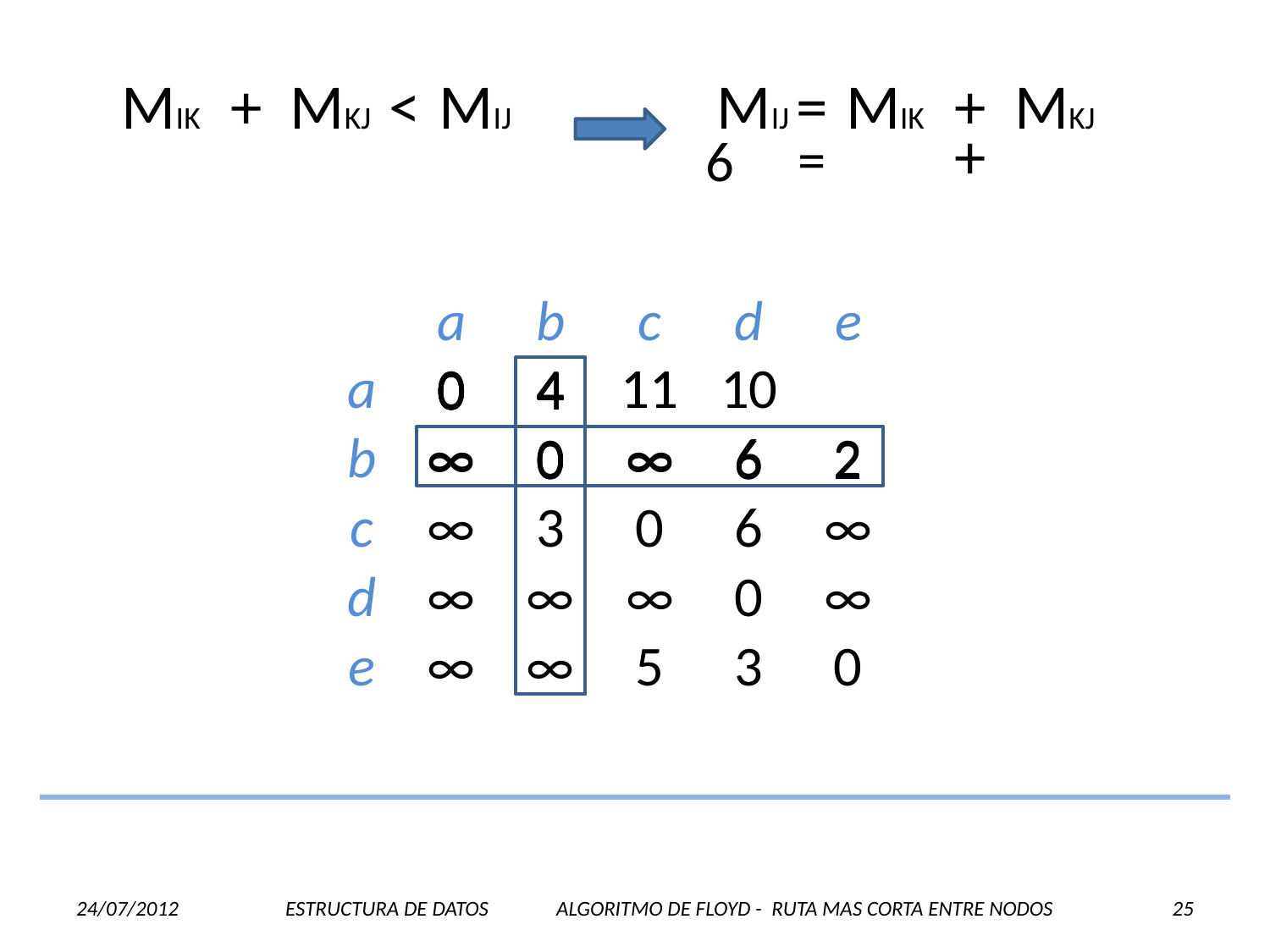

MIK
+
MKJ
<
MIJ
MIJ
=
MIK
+
MKJ

+
=
6
a
b
c
d
e
a
0
4
11
11
10
0
0
0
0
4
4
4
4
b
∞
0
∞
6
2
∞
0
0
∞
6
6
2

c
∞
3
0
6
∞

d
∞
∞
∞
0
∞
e
∞
∞
5
3
0
24/07/2012
ESTRUCTURA DE DATOS              ALGORITMO DE FLOYD -  RUTA MAS CORTA ENTRE NODOS
25